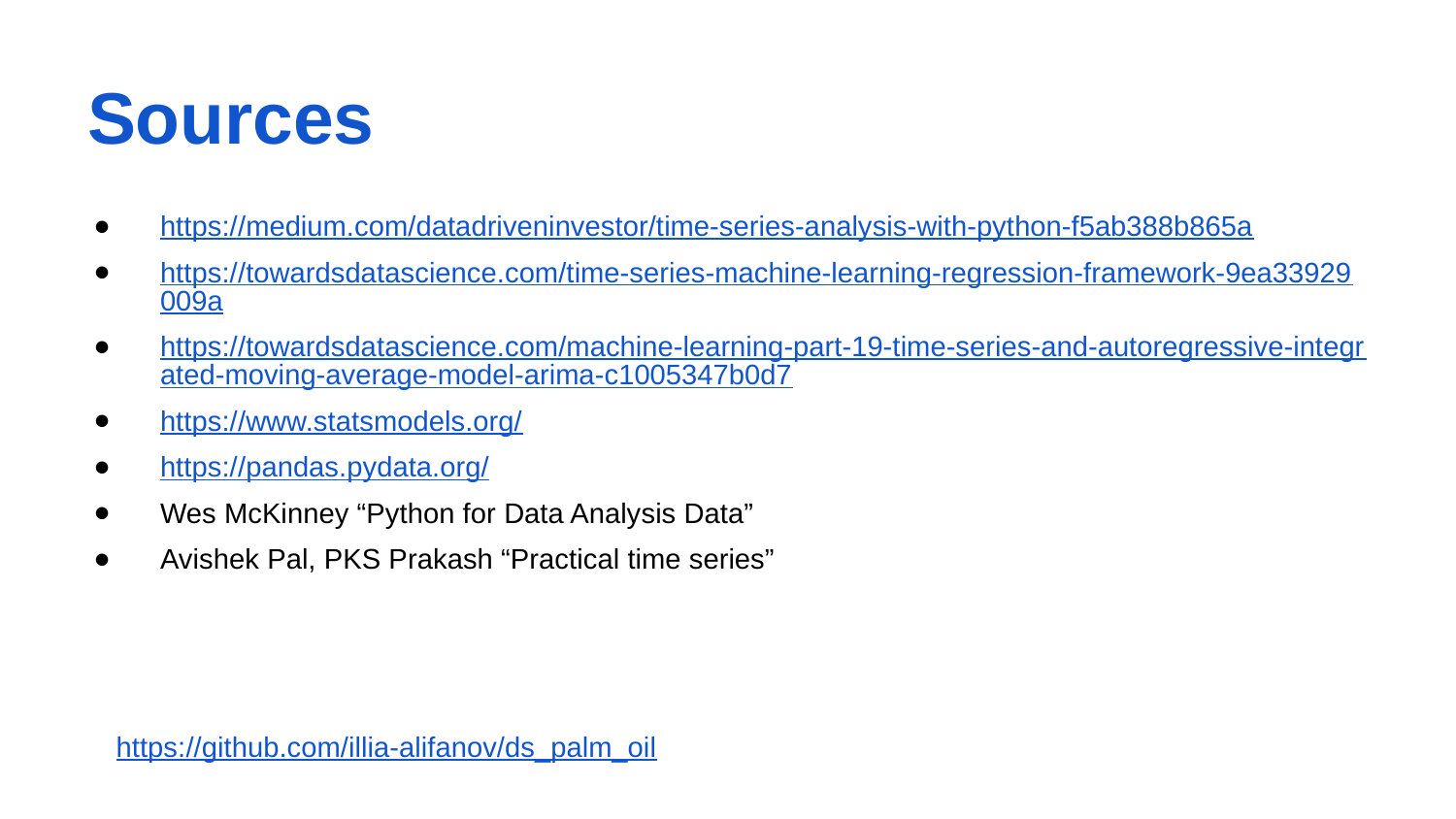

# Sources
https://medium.com/datadriveninvestor/time-series-analysis-with-python-f5ab388b865a
https://towardsdatascience.com/time-series-machine-learning-regression-framework-9ea33929009a
https://towardsdatascience.com/machine-learning-part-19-time-series-and-autoregressive-integrated-moving-average-model-arima-c1005347b0d7
https://www.statsmodels.org/
https://pandas.pydata.org/
Wes McKinney “Python for Data Analysis Data”
Avishek Pal, PKS Prakash “Practical time series”

https://github.com/illia-alifanov/ds_palm_oil